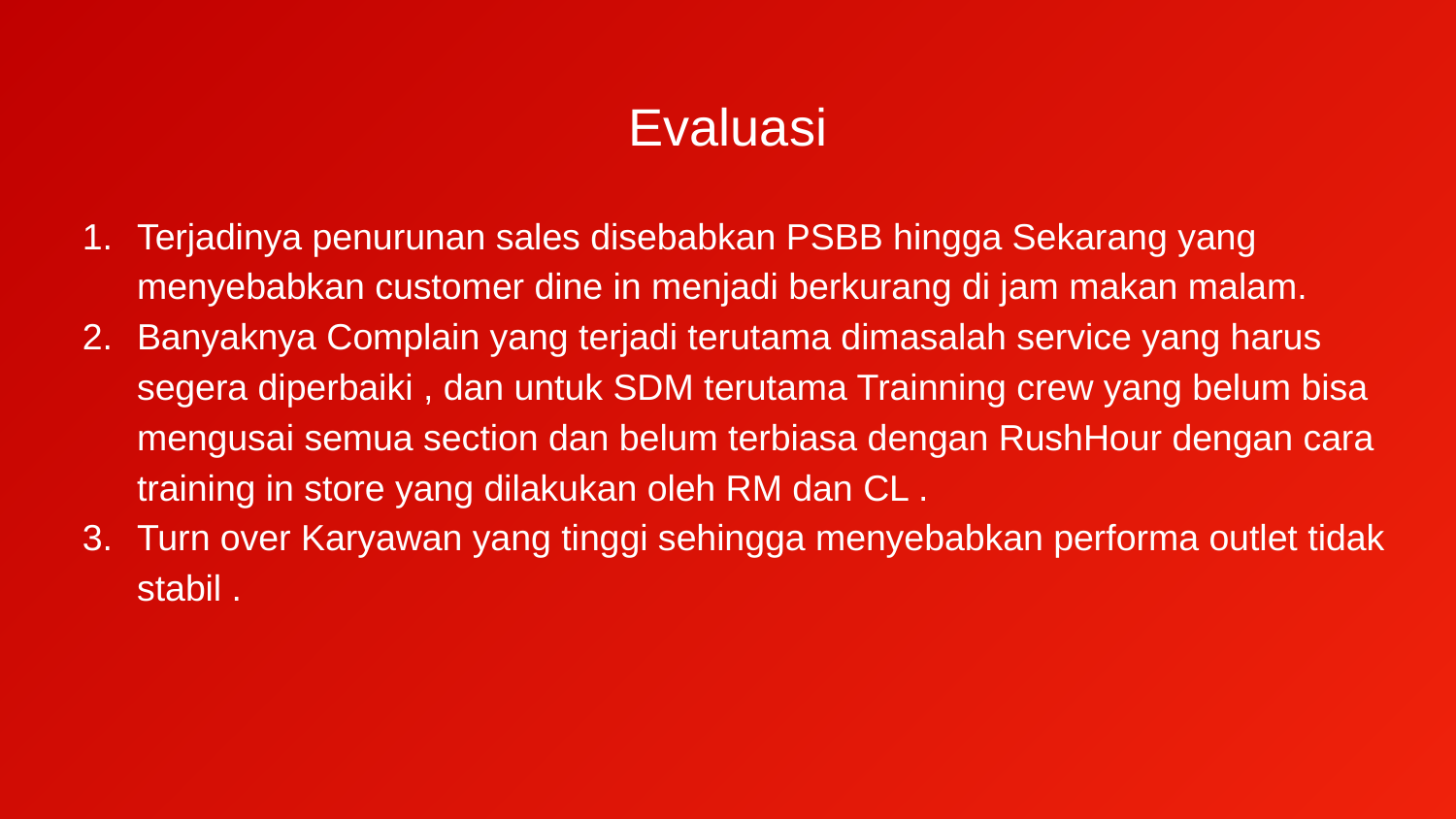

Evaluasi

Terjadinya penurunan sales disebabkan PSBB hingga Sekarang yang menyebabkan customer dine in menjadi berkurang di jam makan malam.
Banyaknya Complain yang terjadi terutama dimasalah service yang harus segera diperbaiki , dan untuk SDM terutama Trainning crew yang belum bisa mengusai semua section dan belum terbiasa dengan RushHour dengan cara training in store yang dilakukan oleh RM dan CL .
Turn over Karyawan yang tinggi sehingga menyebabkan performa outlet tidak stabil .